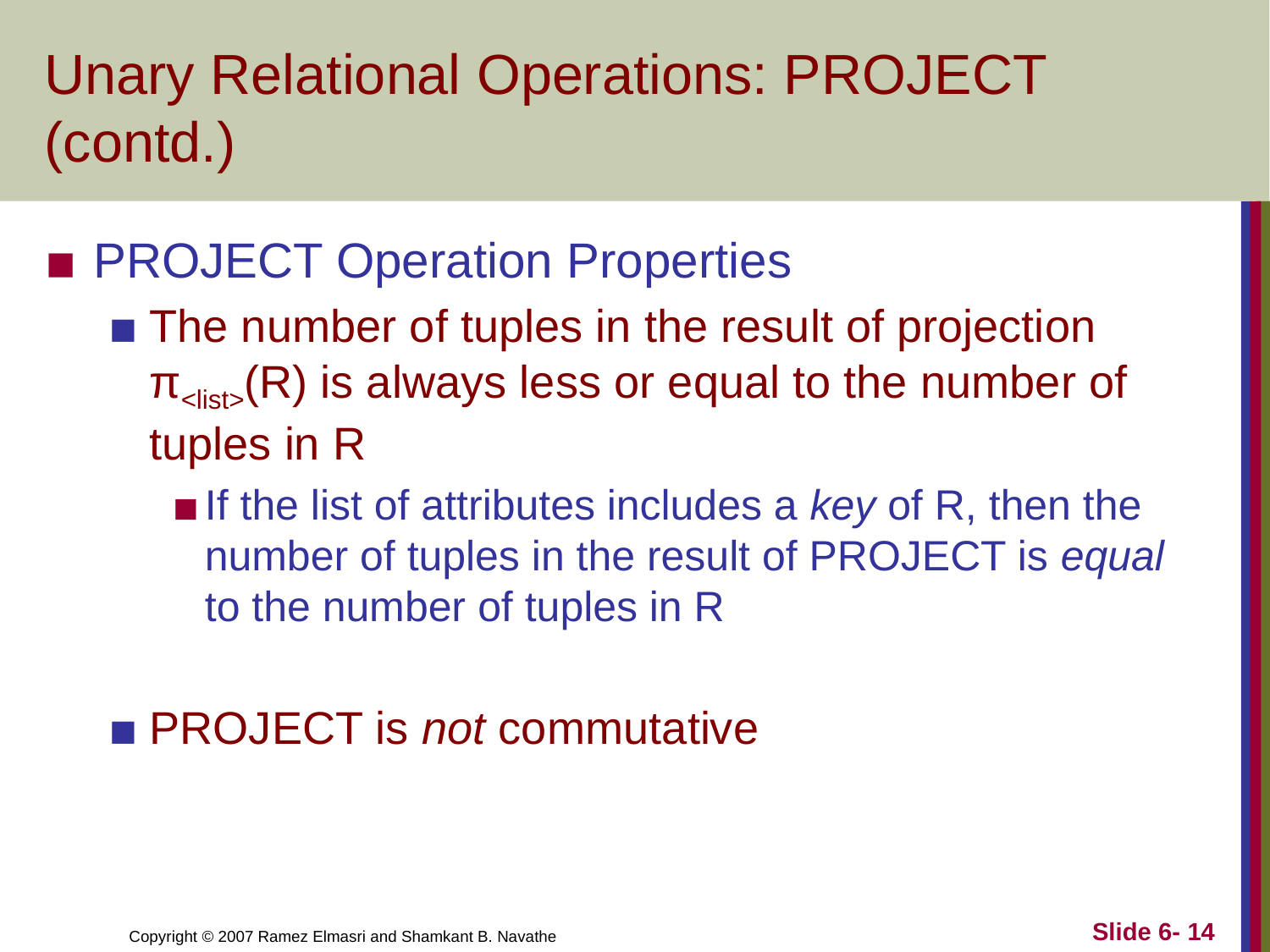

# Unary Relational Operations: PROJECT (contd.)
PROJECT Operation Properties
The number of tuples in the result of projection π<list>(R) is always less or equal to the number of tuples in R
If the list of attributes includes a key of R, then the number of tuples in the result of PROJECT is equal to the number of tuples in R

PROJECT is not commutative
Slide 6- 14